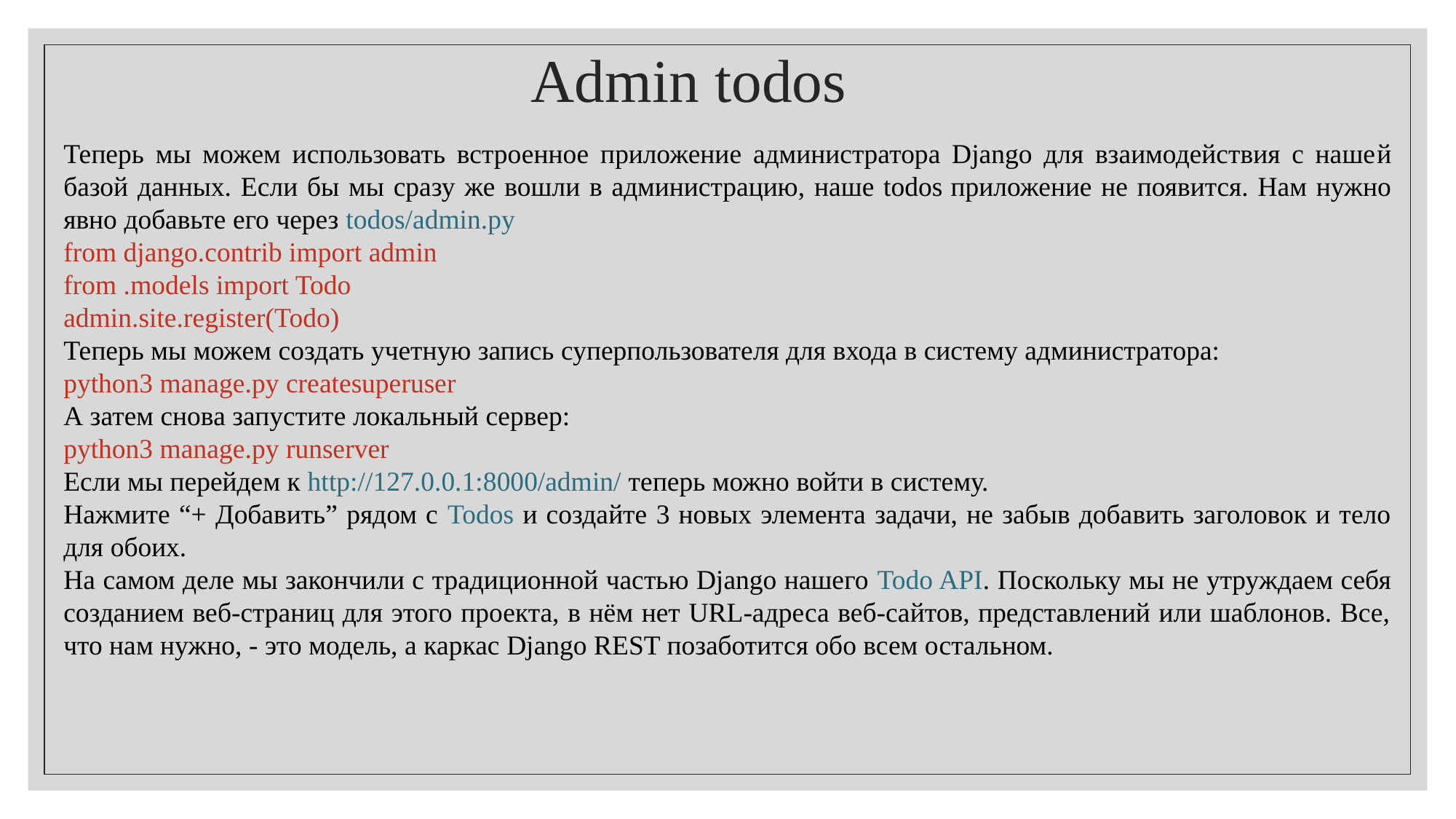

Admin todos
Теперь мы можем использовать встроенное приложение администратора Django для взаимодействия с нашей базой данных. Если бы мы сразу же вошли в администрацию, наше todos приложение не появится. Нам нужно явно добавьте его через todos/admin.py
from django.contrib import admin
from .models import Todo
admin.site.register(Todo)
Теперь мы можем создать учетную запись суперпользователя для входа в систему администратора:
python3 manage.py createsuperuser
А затем снова запустите локальный сервер:
python3 manage.py runserver
Если мы перейдем к http://127.0.0.1:8000/admin/ теперь можно войти в систему.
Нажмите “+ Добавить” рядом с Todos и создайте 3 новых элемента задачи, не забыв добавить заголовок и тело для обоих.
На самом деле мы закончили с традиционной частью Django нашего Todo API. Поскольку мы не утруждаем себя созданием веб-страниц для этого проекта, в нём нет URL-адреса веб-сайтов, представлений или шаблонов. Все, что нам нужно, - это модель, а каркас Django REST позаботится обо всем остальном.